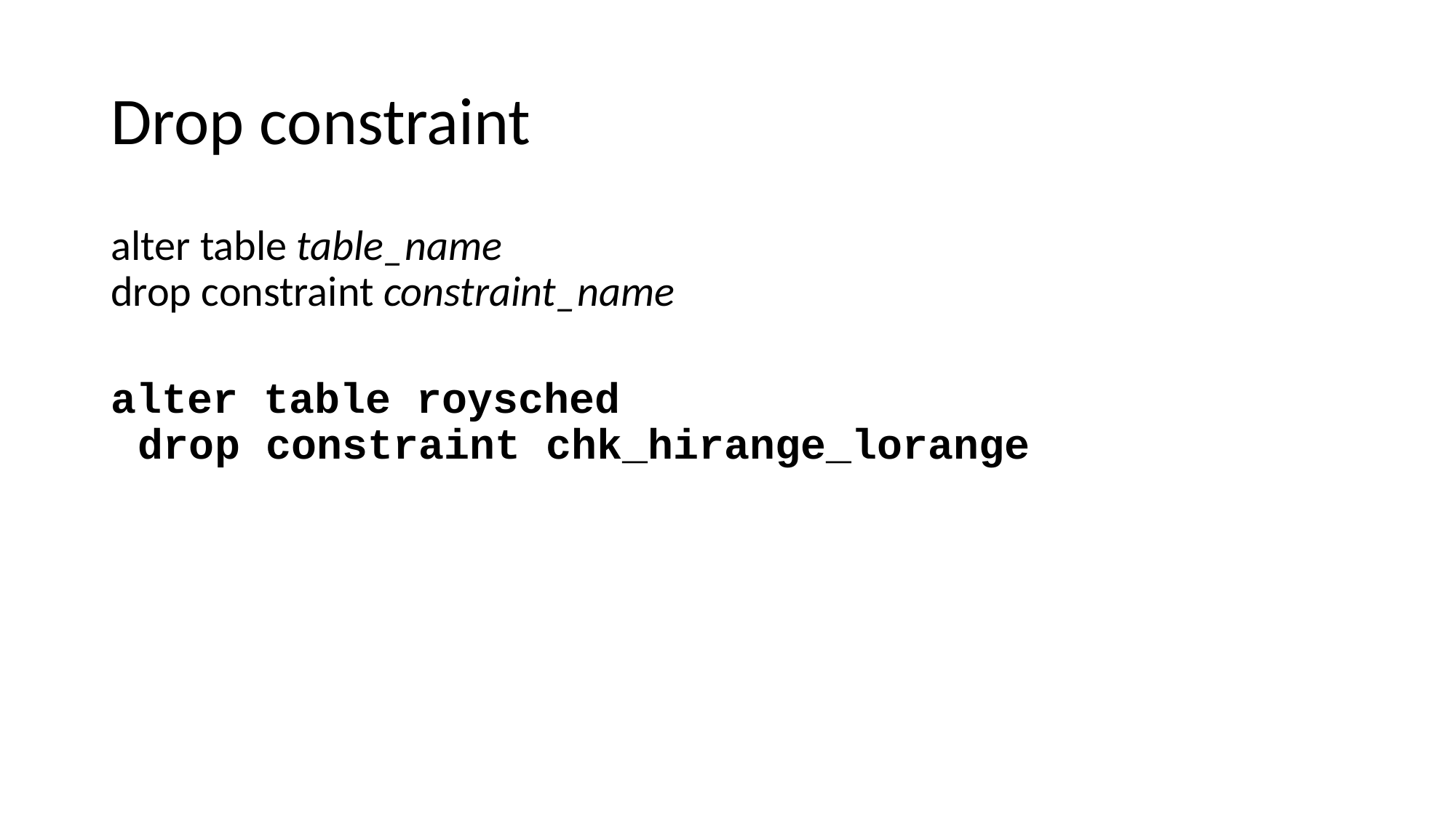

# Drop constraint
alter table table_name
drop constraint constraint_name

alter table roysched
	drop constraint chk_hirange_lorange